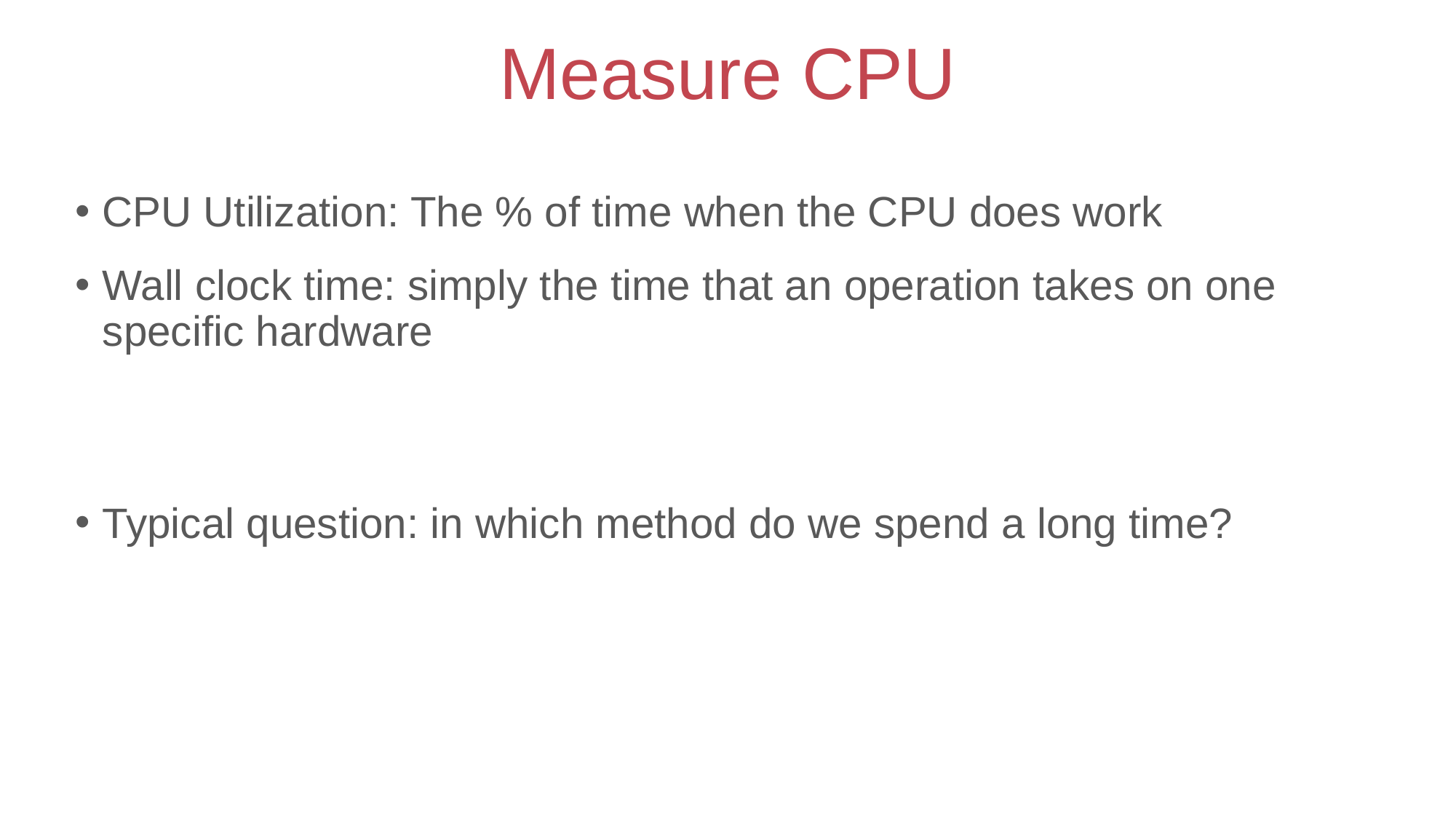

# Measure CPU
CPU Utilization: The % of time when the CPU does work
Wall clock time: simply the time that an operation takes on one specific hardware

Typical question: in which method do we spend a long time?